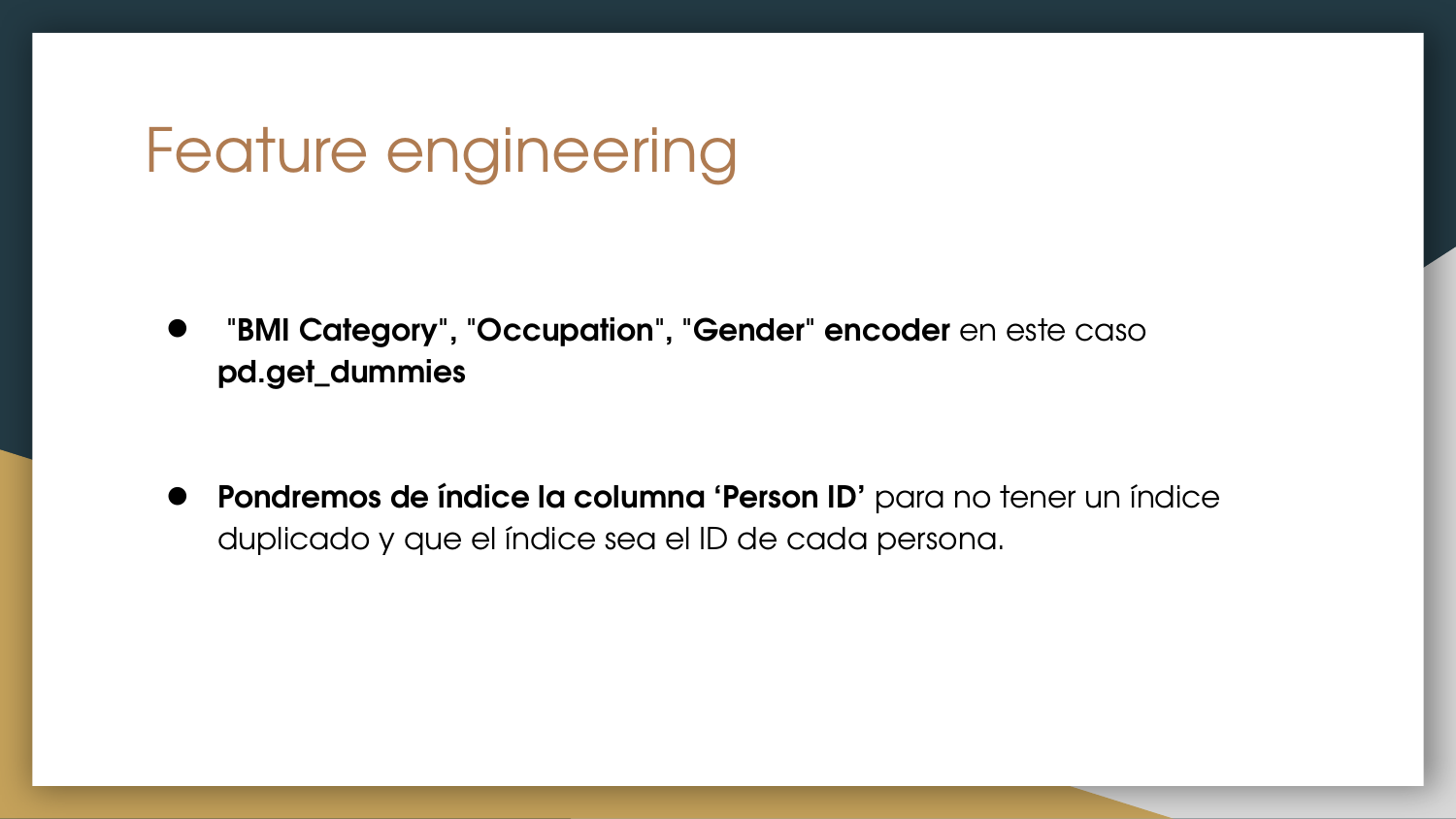

# Feature engineering
 "BMI Category", "Occupation", "Gender" encoder en este caso  pd.get_dummies

Pondremos de índice la columna ‘Person ID’ para no tener un índice duplicado y que el índice sea el ID de cada persona.